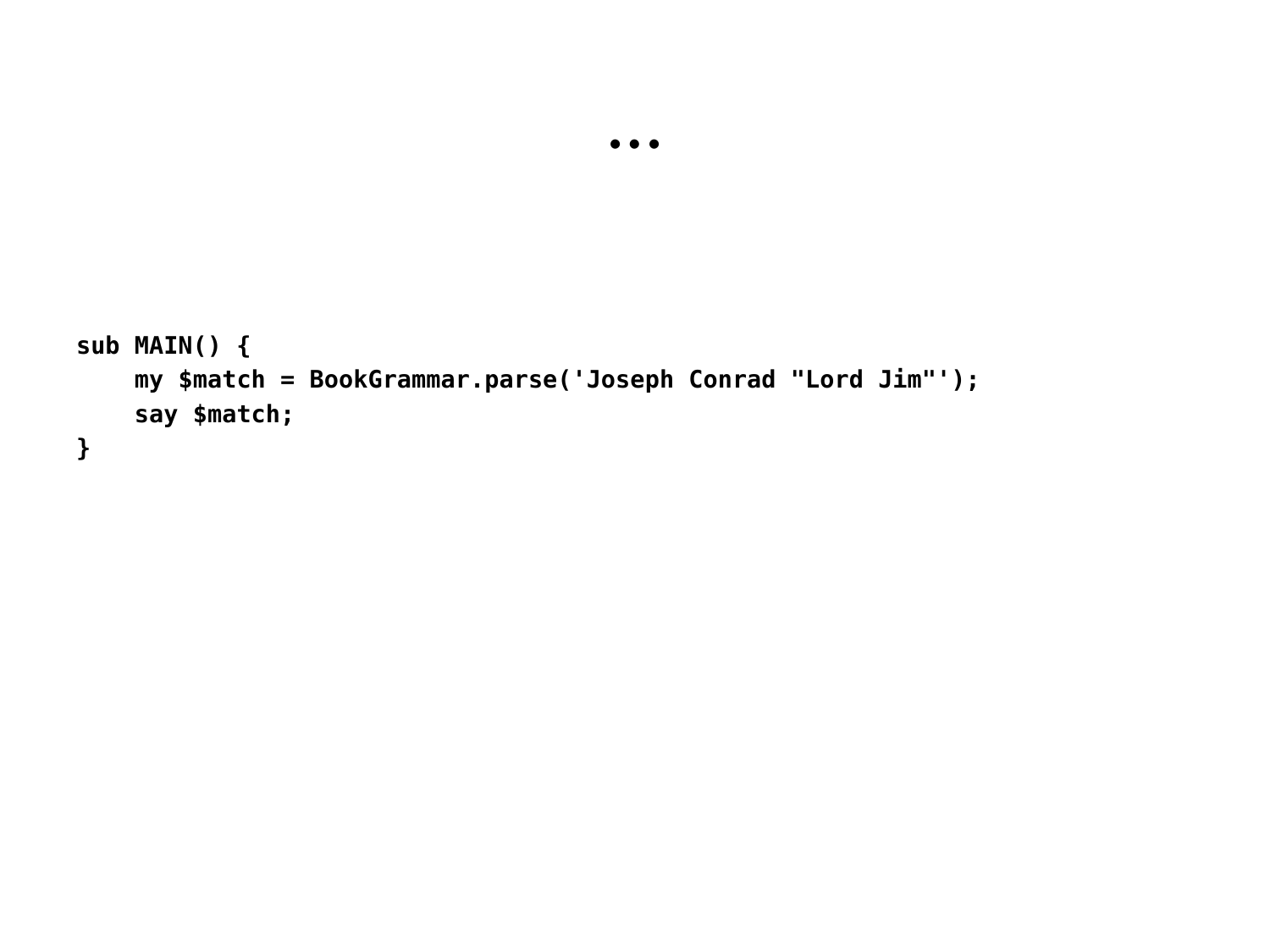

# …

sub MAIN() {
    my $match = BookGrammar.parse('Joseph Conrad "Lord Jim"');
    say $match;
}